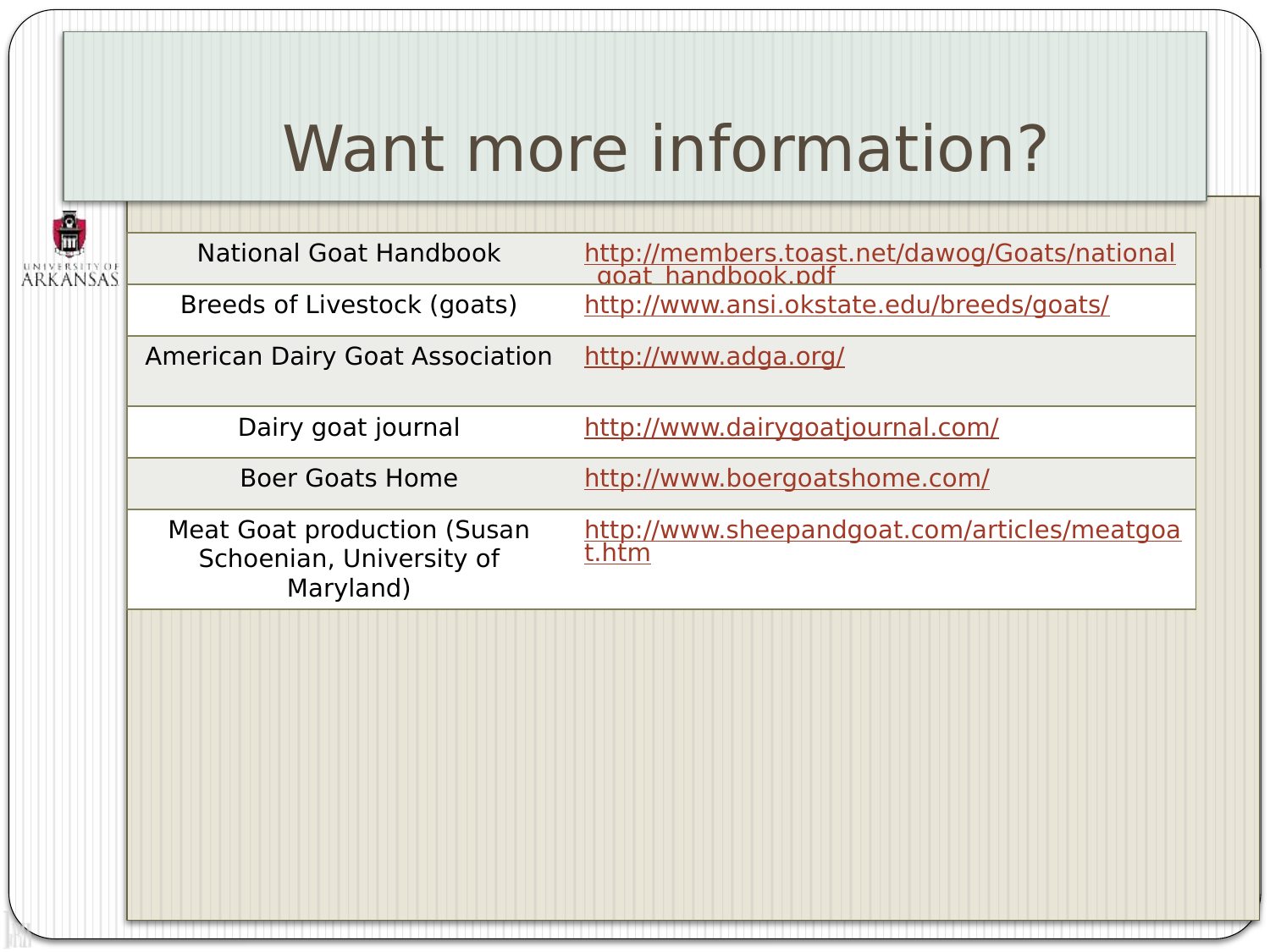

# Want more information?
| National Goat Handbook | http://members.toast.net/dawog/Goats/national\_goat\_handbook.pdf |
| --- | --- |
| Breeds of Livestock (goats) | http://www.ansi.okstate.edu/breeds/goats/ |
| American Dairy Goat Association | http://www.adga.org/ |
| Dairy goat journal | http://www.dairygoatjournal.com/ |
| Boer Goats Home | http://www.boergoatshome.com/ |
| Meat Goat production (Susan Schoenian, University of Maryland) | http://www.sheepandgoat.com/articles/meatgoat.htm |